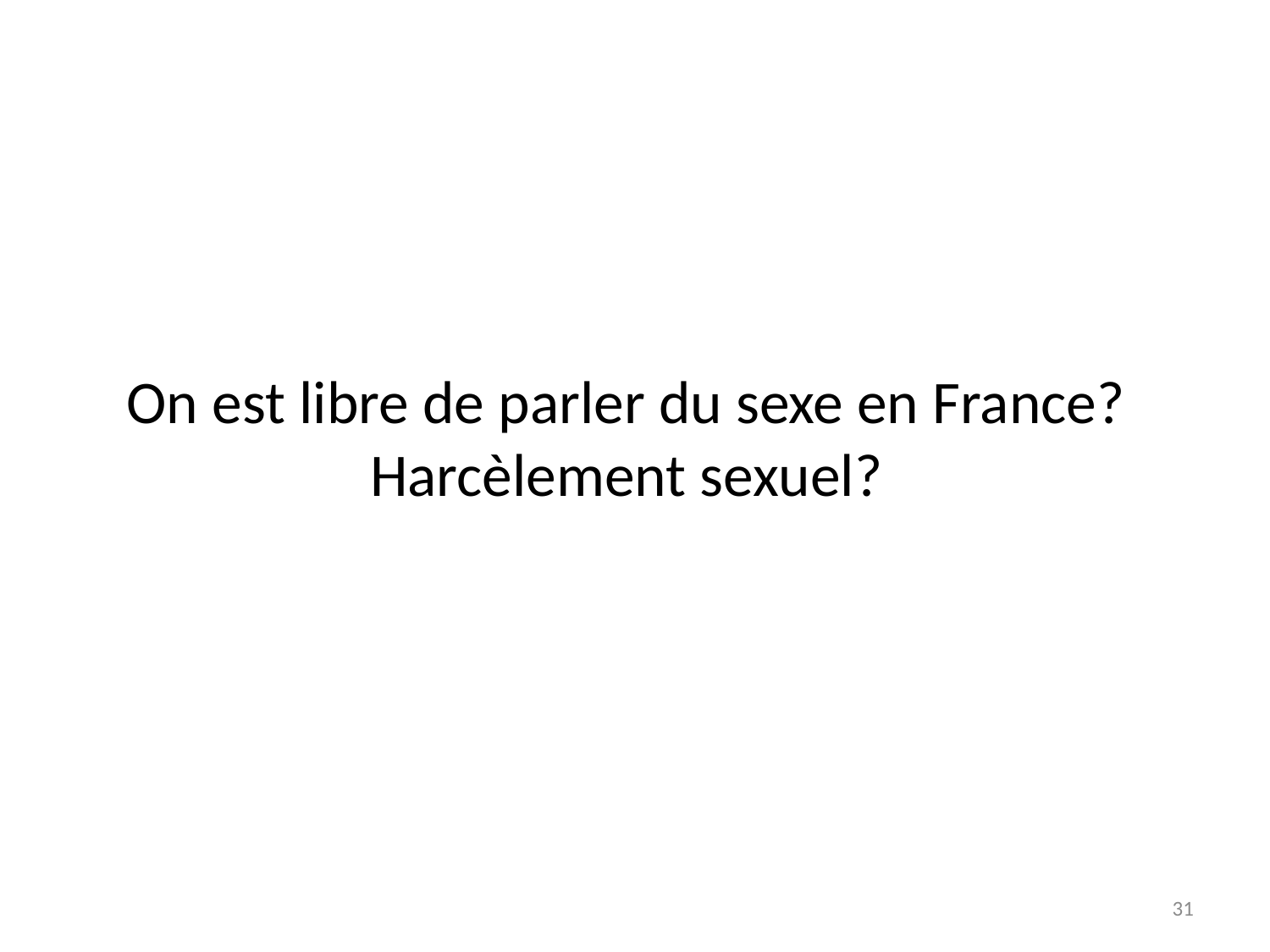

# On est libre de parler du sexe en France? Harcèlement sexuel?
31